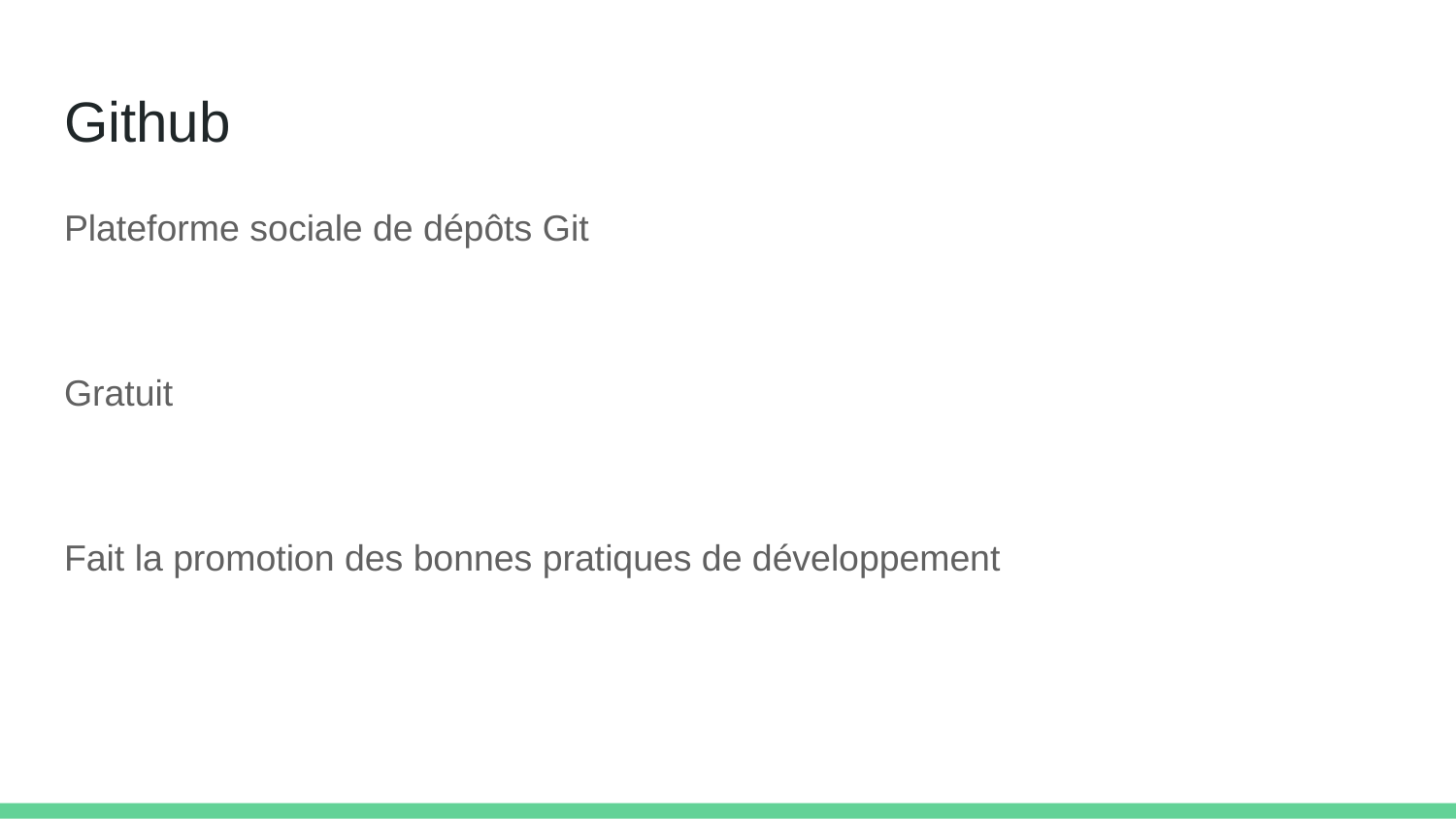

# Github
Plateforme sociale de dépôts Git

Gratuit

Fait la promotion des bonnes pratiques de développement